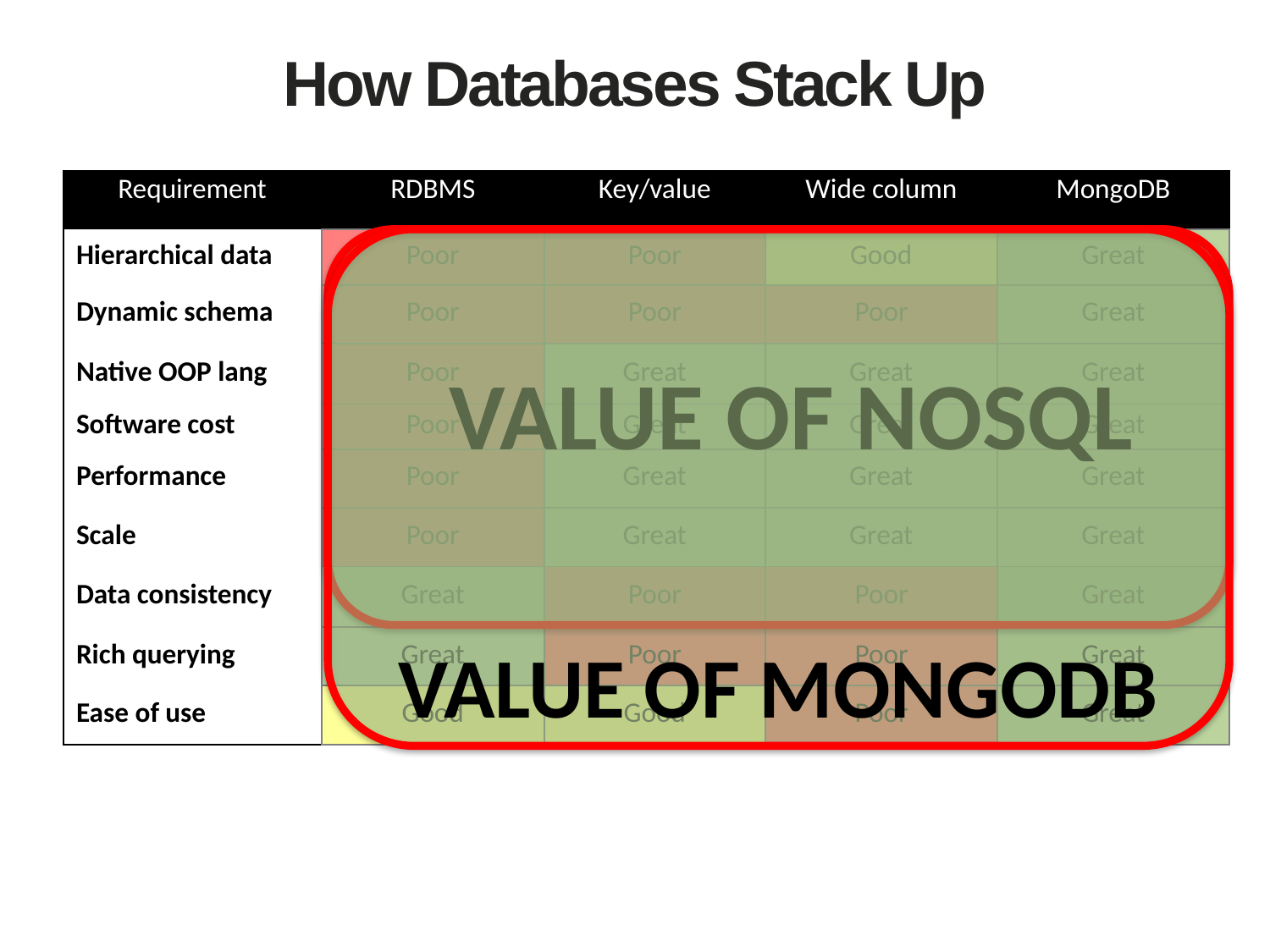

# How Databases Stack Up
| Requirement | RDBMS | Key/value | Wide column | MongoDB |
| --- | --- | --- | --- | --- |
| Hierarchical data | Poor | Poor | Good | Great |
| Dynamic schema | Poor | Poor | Poor | Great |
| Native OOP lang | Poor | Great | Great | Great |
| Software cost | Poor | Great | Great | Great |
| Performance | Poor | Great | Great | Great |
| Scale | Poor | Great | Great | Great |
| Data consistency | Great | Poor | Poor | Great |
| Rich querying | Great | Poor | Poor | Great |
| Ease of use | Good | Good | Poor | Great |

VALUE OF NOSQL

VALUE OF MONGODB